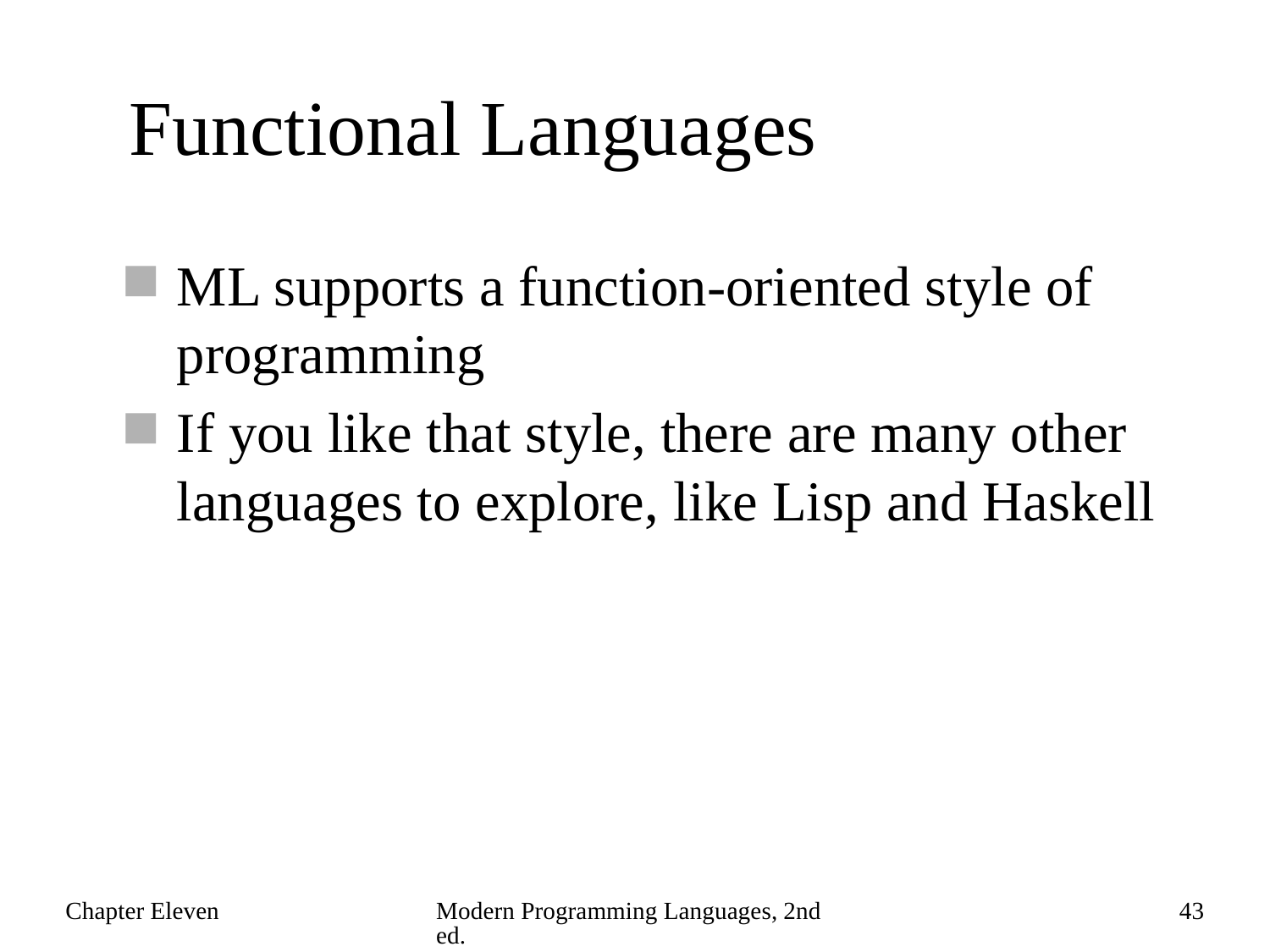

# Functional Languages
ML supports a function-oriented style of programming
If you like that style, there are many other languages to explore, like Lisp and Haskell
Chapter Eleven
Modern Programming Languages, 2nd ed.
43